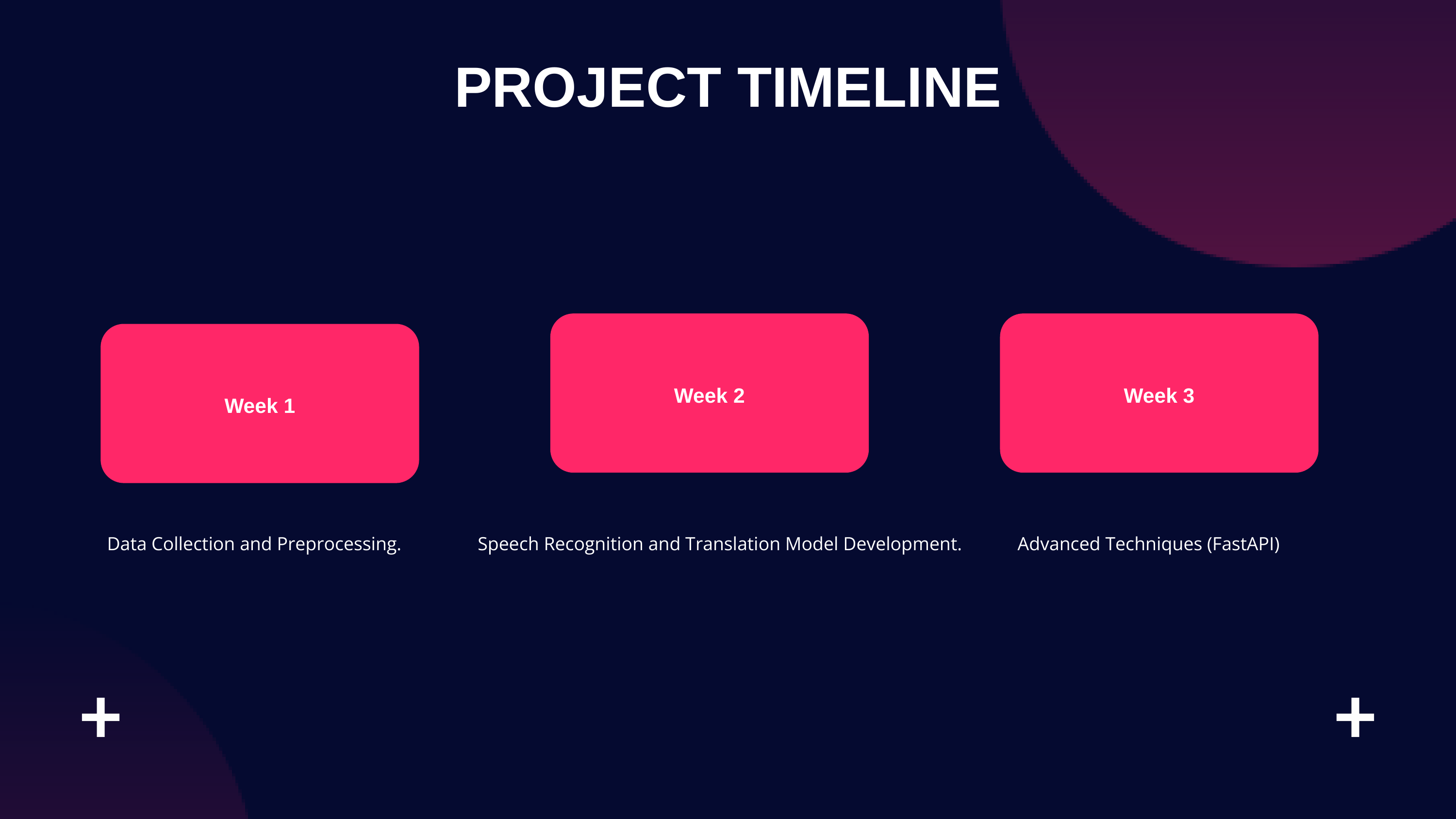

PROJECT TIMELINE

Week 2

Week 3

Week 1
Data Collection and Preprocessing.
Speech Recognition and Translation Model Development.
Advanced Techniques (FastAPI)